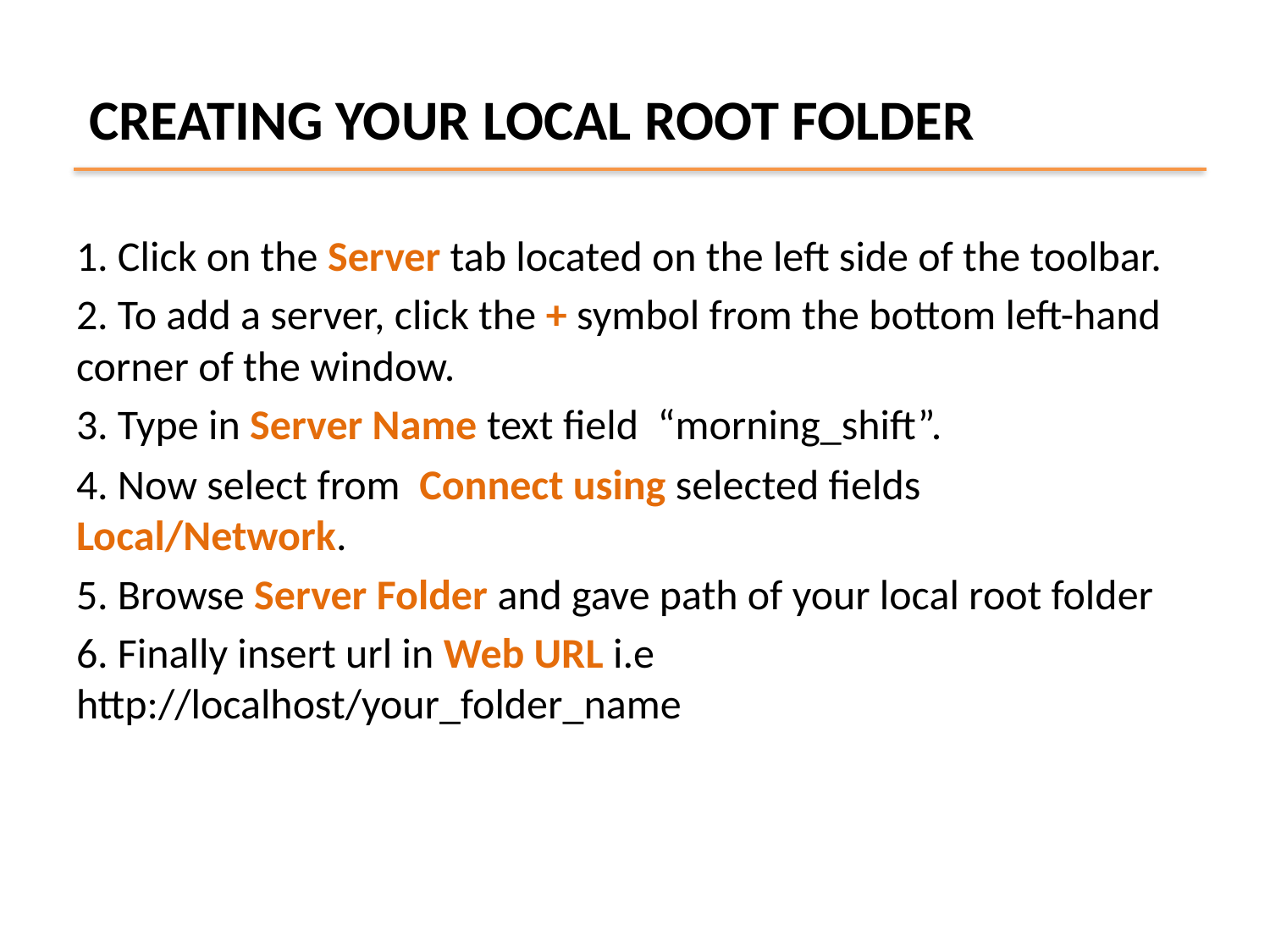

# CREATING YOUR LOCAL ROOT FOLDER
1. Click on the Server tab located on the left side of the toolbar.
2. To add a server, click the + symbol from the bottom left-hand corner of the window.
3. Type in Server Name text field  “morning_shift”.
4. Now select from  Connect using selected fields Local/Network.
5. Browse Server Folder and gave path of your local root folder
6. Finally insert url in Web URL i.e http://localhost/your_folder_name